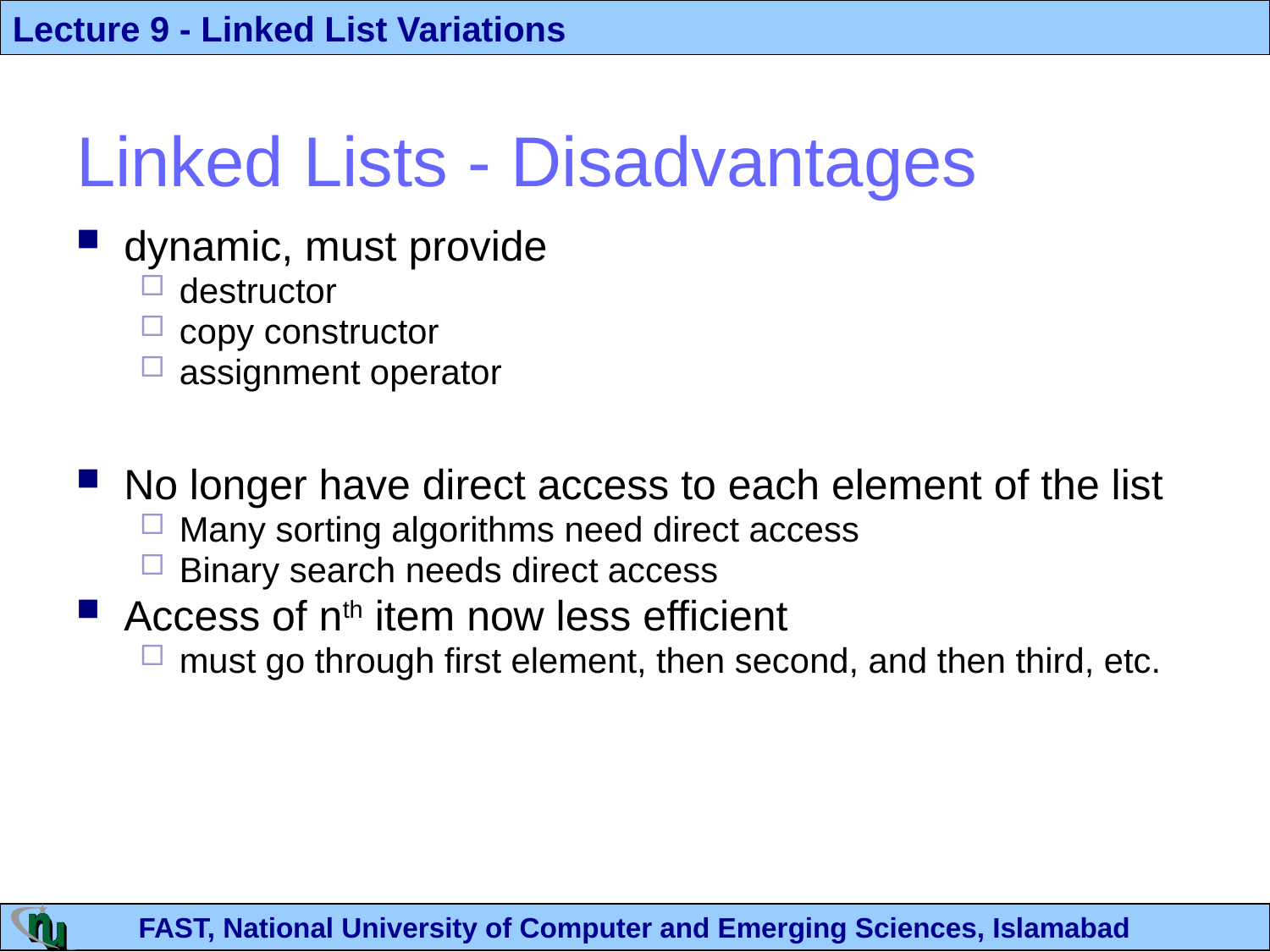

# Linked Lists - Disadvantages
dynamic, must provide
destructor
copy constructor
assignment operator

No longer have direct access to each element of the list
Many sorting algorithms need direct access
Binary search needs direct access
Access of nth item now less efficient
must go through first element, then second, and then third, etc.